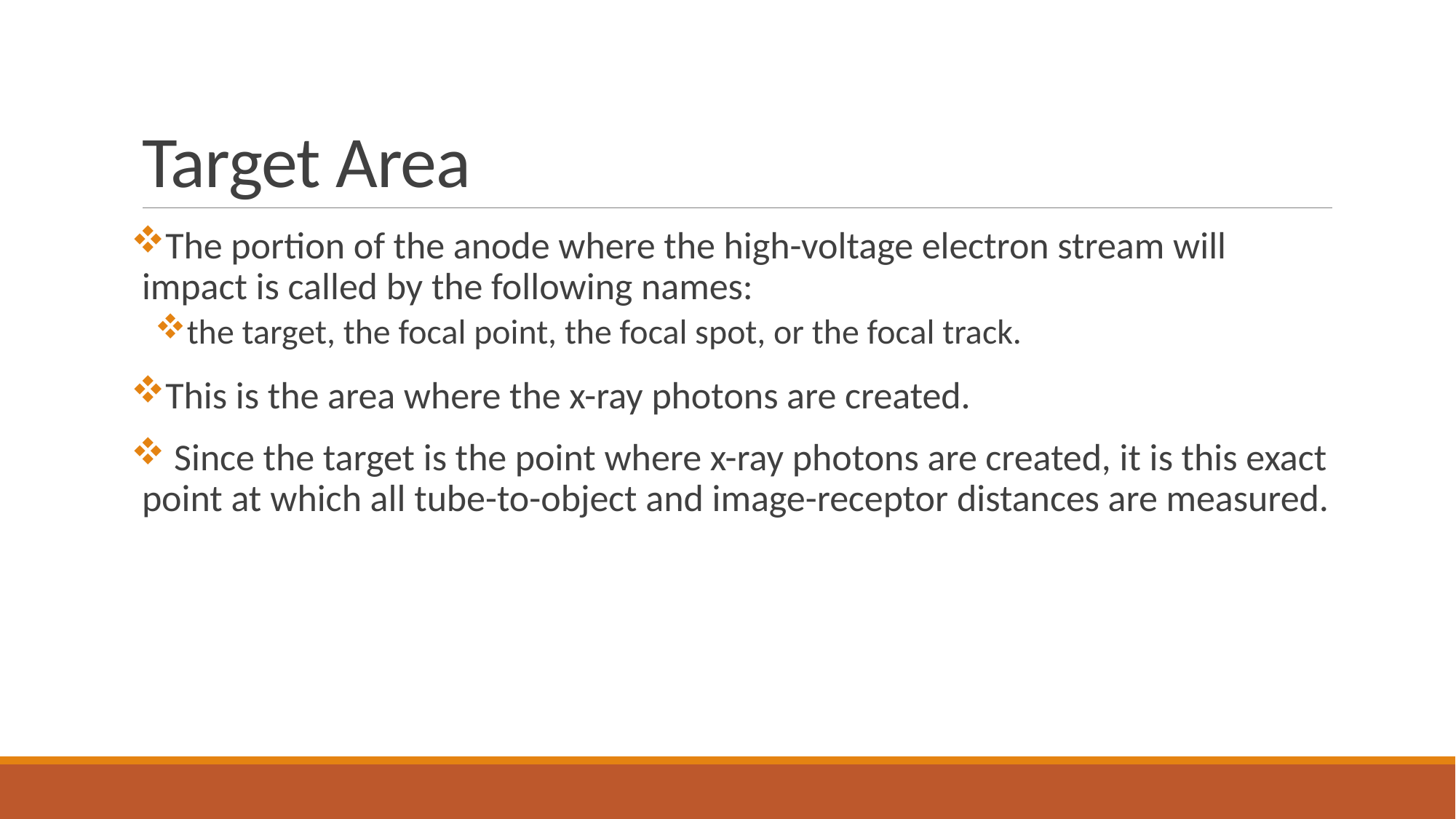

# Target Area
The portion of the anode where the high-voltage electron stream will impact is called by the following names:
the target, the focal point, the focal spot, or the focal track.
This is the area where the x-ray photons are created.
 Since the target is the point where x-ray photons are created, it is this exact point at which all tube-to-object and image-receptor distances are measured.